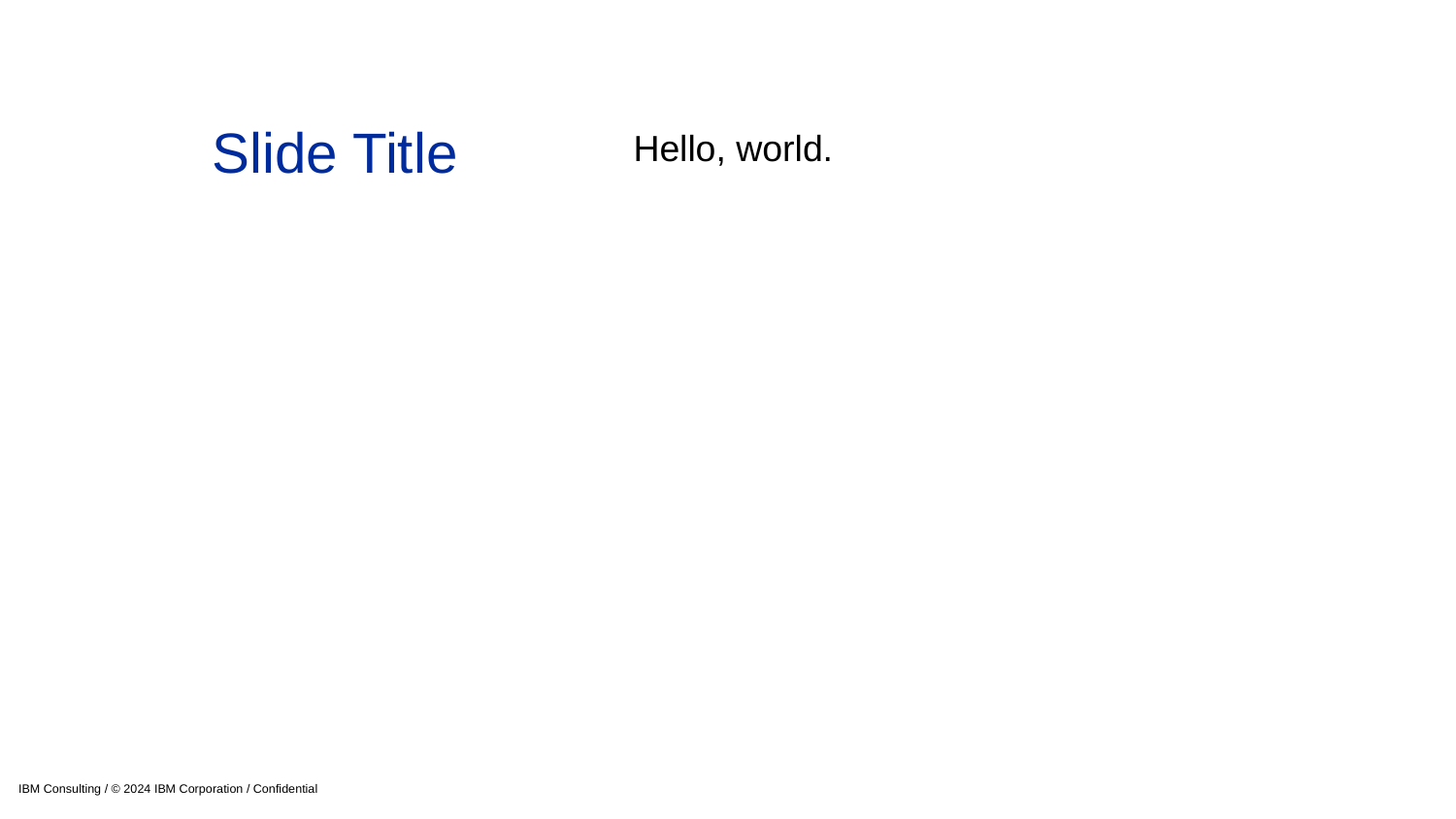

# Slide Title
Hello, world.

IBM Consulting / © 2024 IBM Corporation / Confidential
5